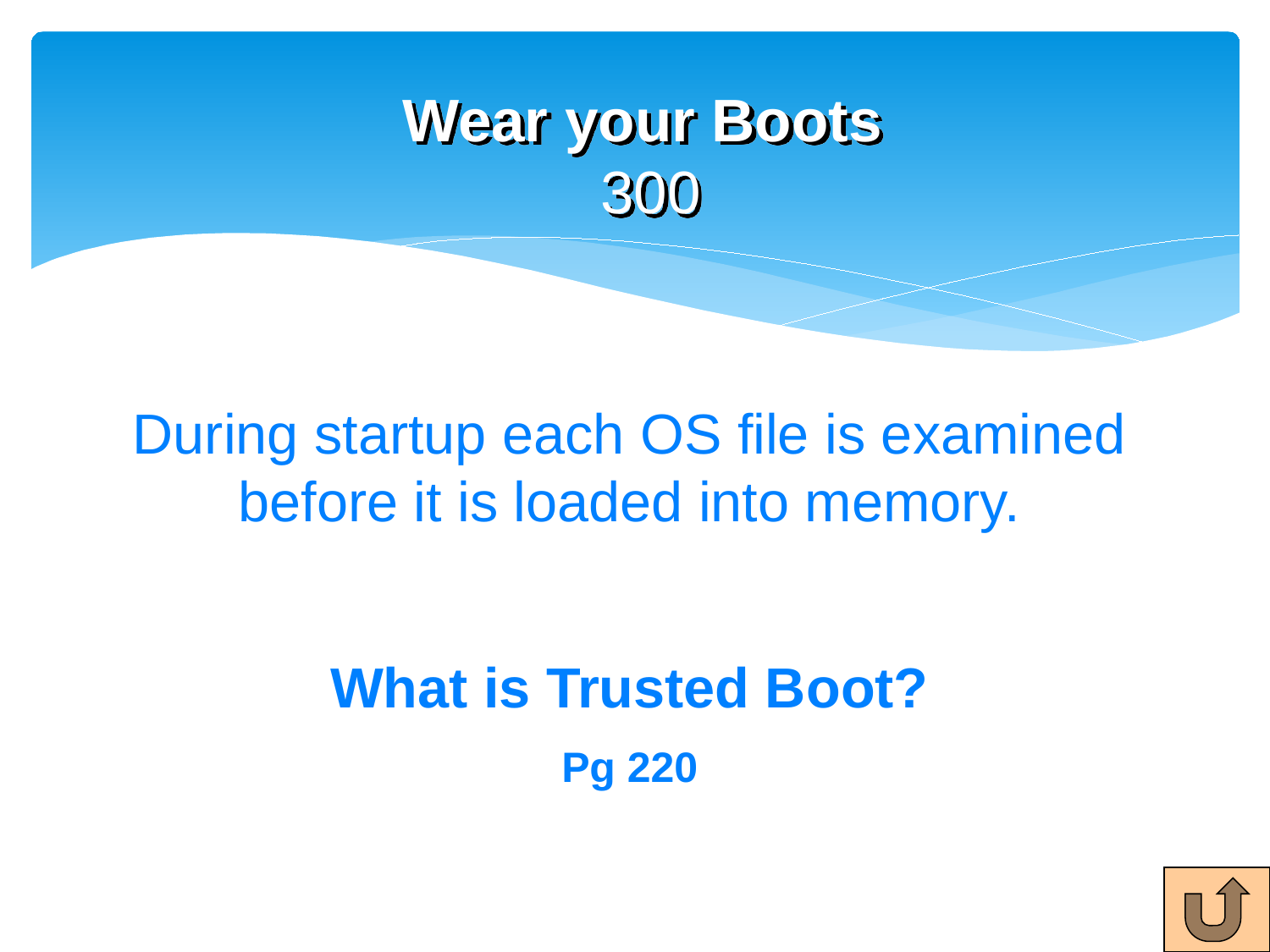

# Wear your Boots 300
During startup each OS file is examined before it is loaded into memory.
What is Trusted Boot?
Pg 220